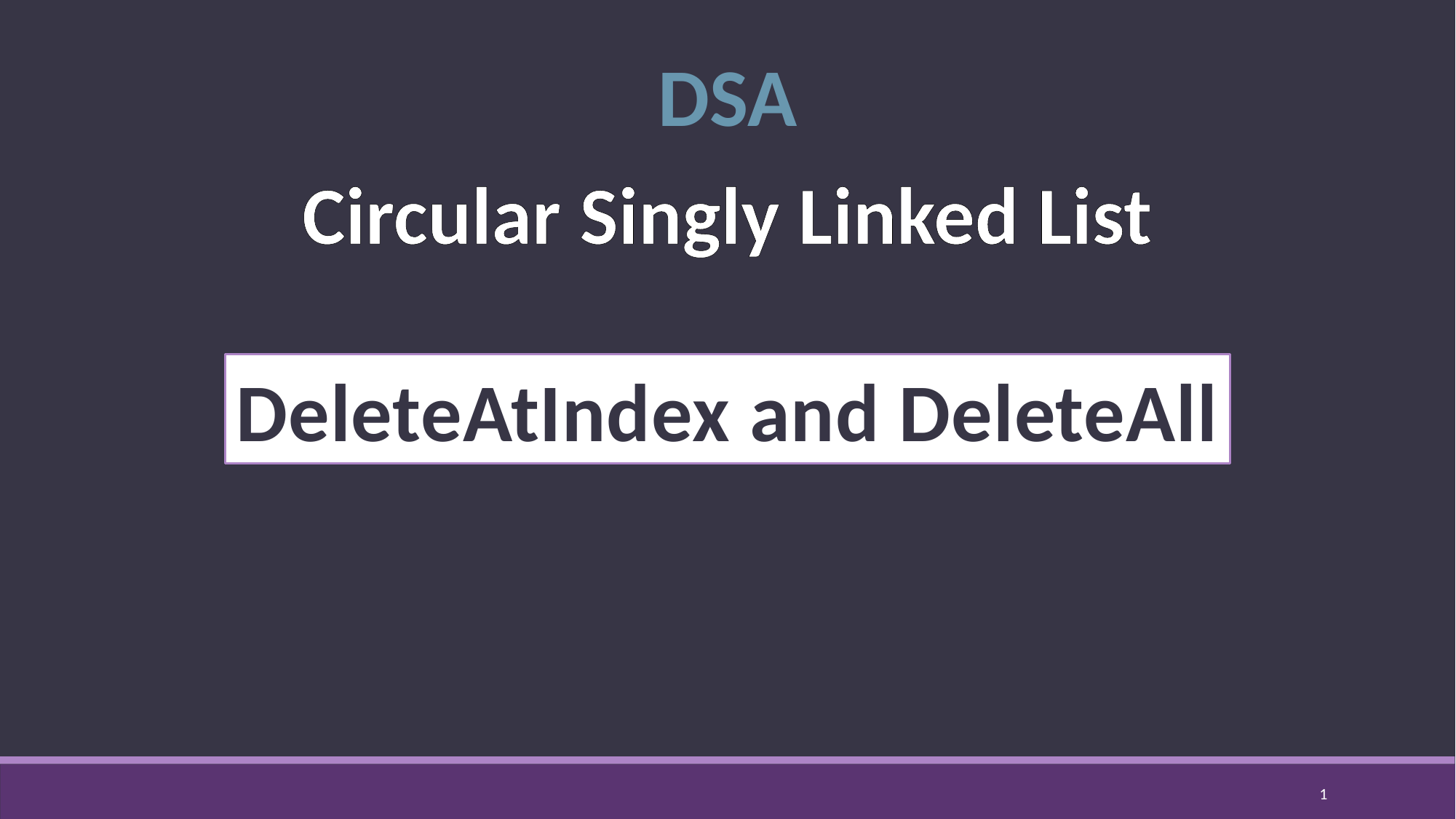

DSA
Circular Singly Linked List
DeleteAtIndex and DeleteAll
1